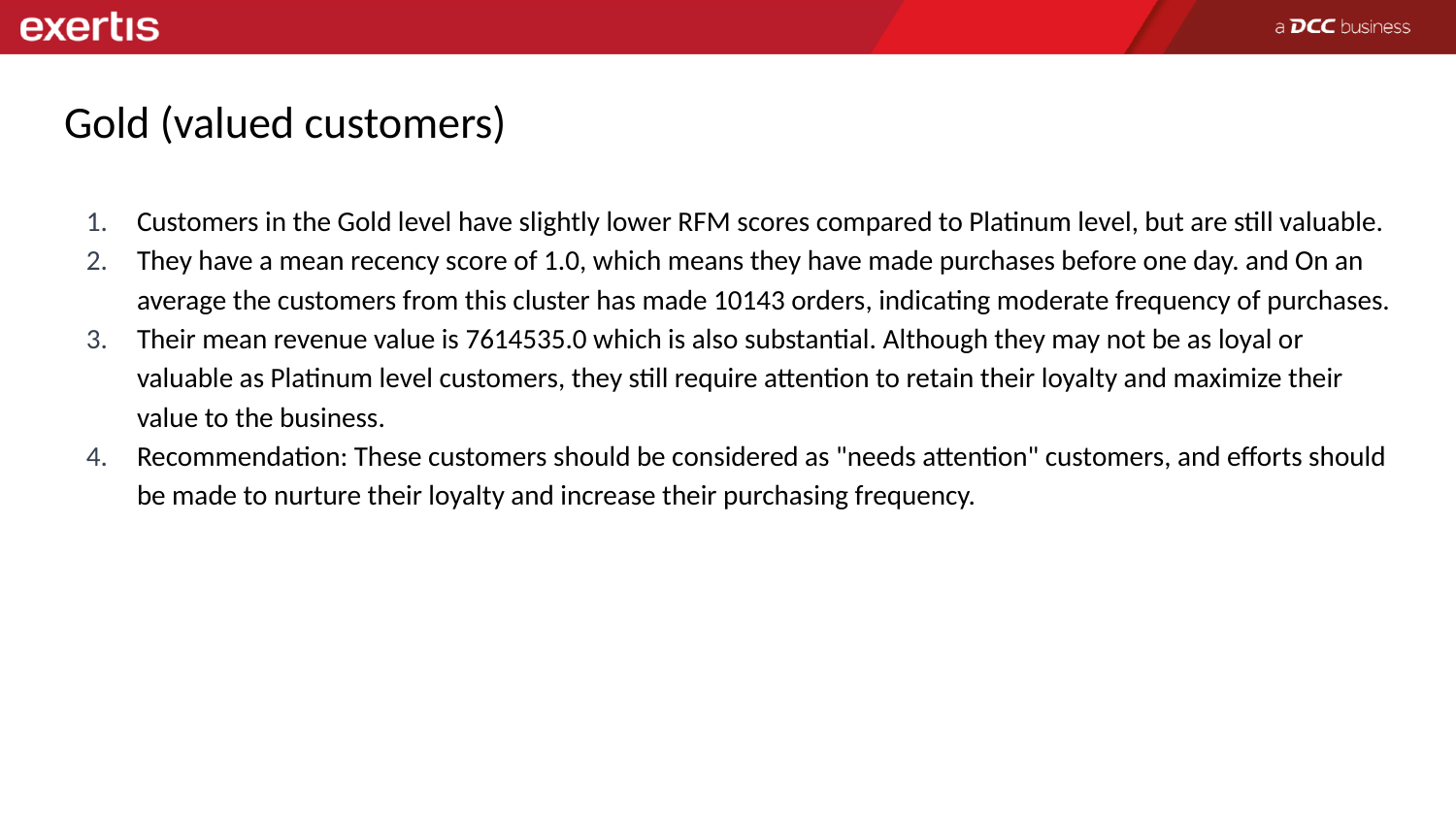

# Gold (valued customers)
Customers in the Gold level have slightly lower RFM scores compared to Platinum level, but are still valuable.
They have a mean recency score of 1.0, which means they have made purchases before one day. and On an average the customers from this cluster has made 10143 orders, indicating moderate frequency of purchases.
Their mean revenue value is 7614535.0 which is also substantial. Although they may not be as loyal or valuable as Platinum level customers, they still require attention to retain their loyalty and maximize their value to the business.
Recommendation: These customers should be considered as "needs attention" customers, and efforts should be made to nurture their loyalty and increase their purchasing frequency.